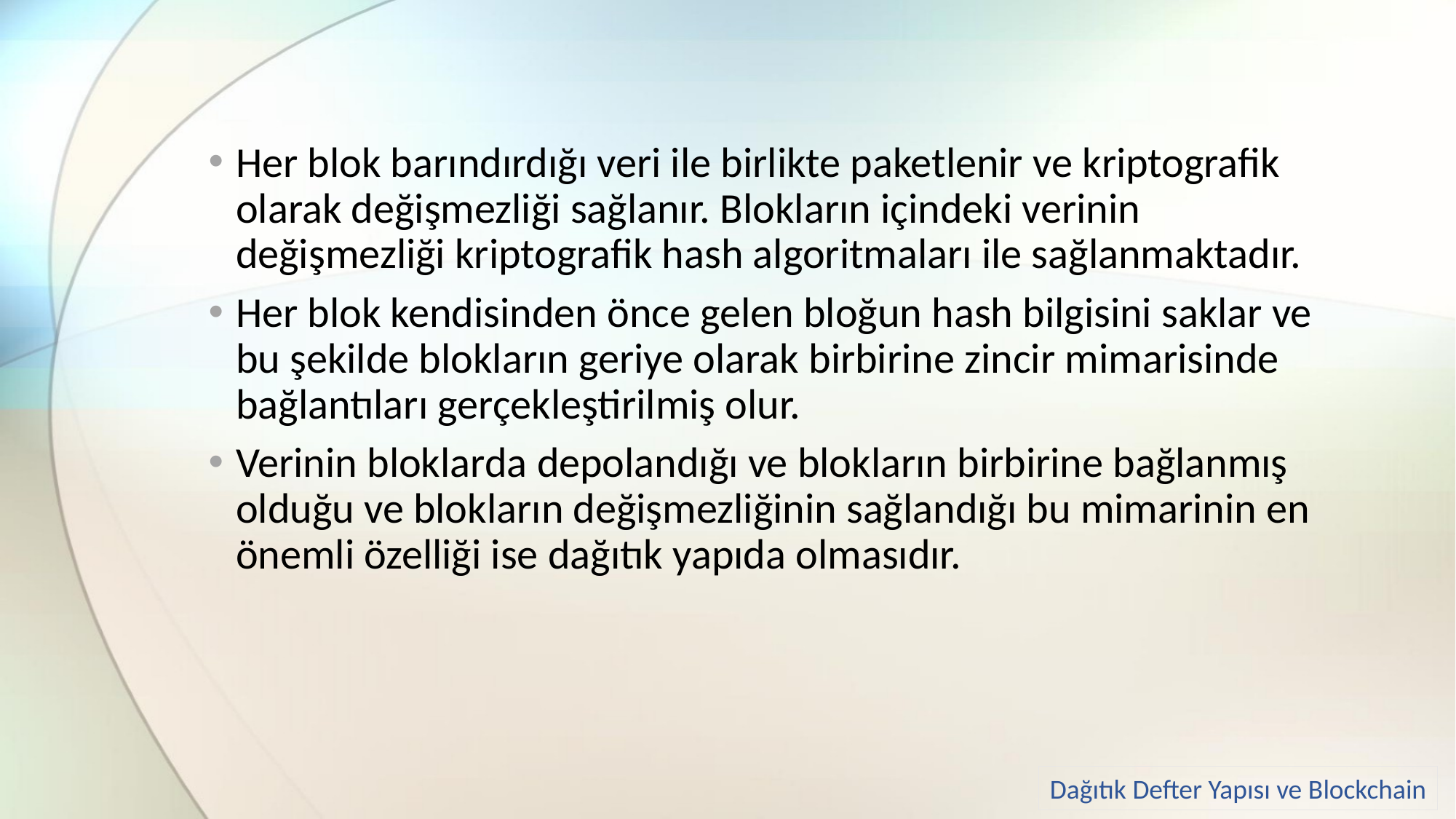

Her blok barındırdığı veri ile birlikte paketlenir ve kriptografik olarak değişmezliği sağlanır. Blokların içindeki verinin değişmezliği kriptografik hash algoritmaları ile sağlanmaktadır.
Her blok kendisinden önce gelen bloğun hash bilgisini saklar ve bu şekilde blokların geriye olarak birbirine zincir mimarisinde bağlantıları gerçekleştirilmiş olur.
Verinin bloklarda depolandığı ve blokların birbirine bağlanmış olduğu ve blokların değişmezliğinin sağlandığı bu mimarinin en önemli özelliği ise dağıtık yapıda olmasıdır.
Dağıtık Defter Yapısı ve Blockchain